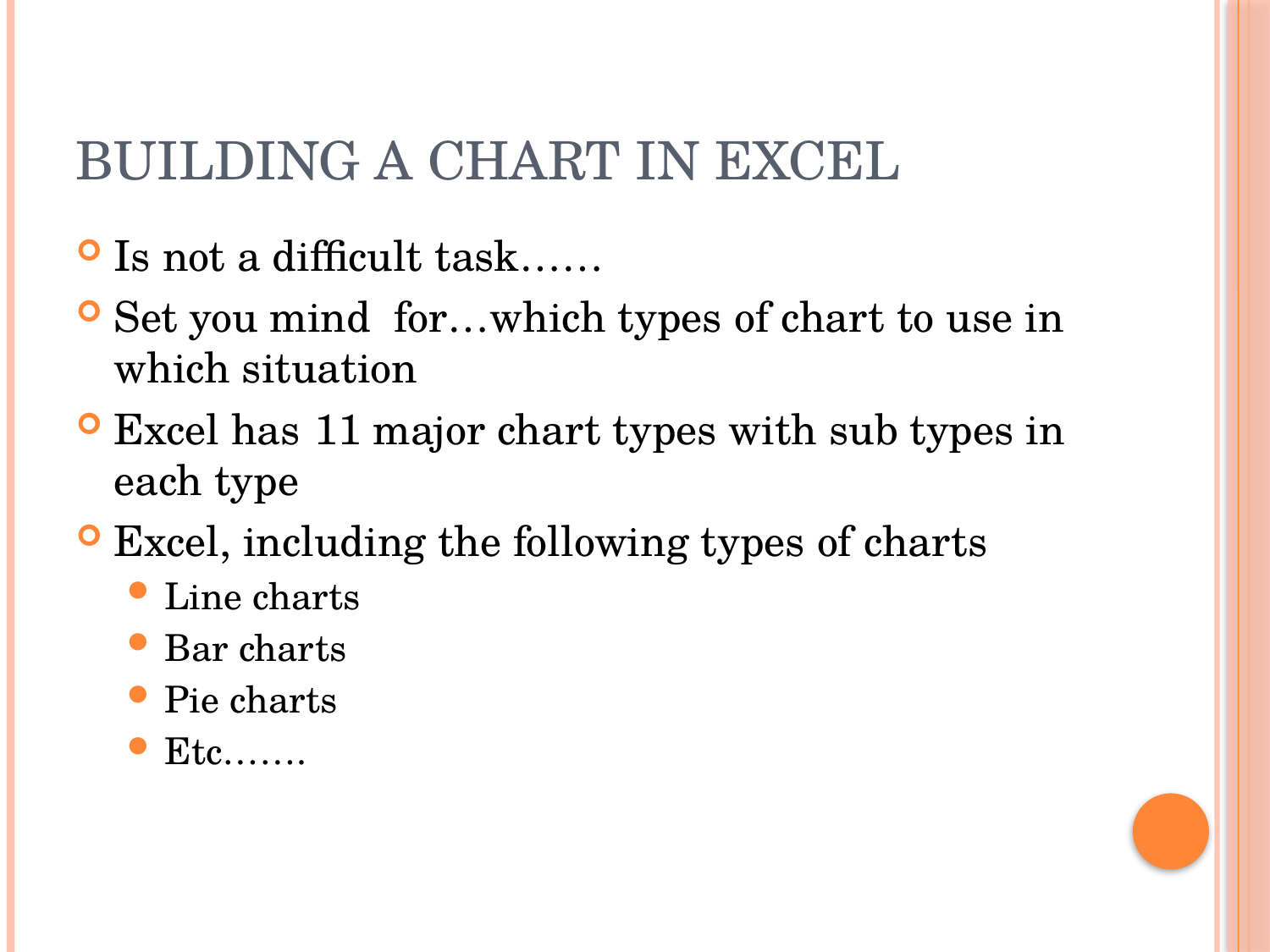

# Building a chart in Excel
Is not a difficult task……
Set you mind  for…which types of chart to use in which situation
Excel has 11 major chart types with sub types in each type
Excel, including the following types of charts
Line charts
Bar charts
Pie charts
Etc…….